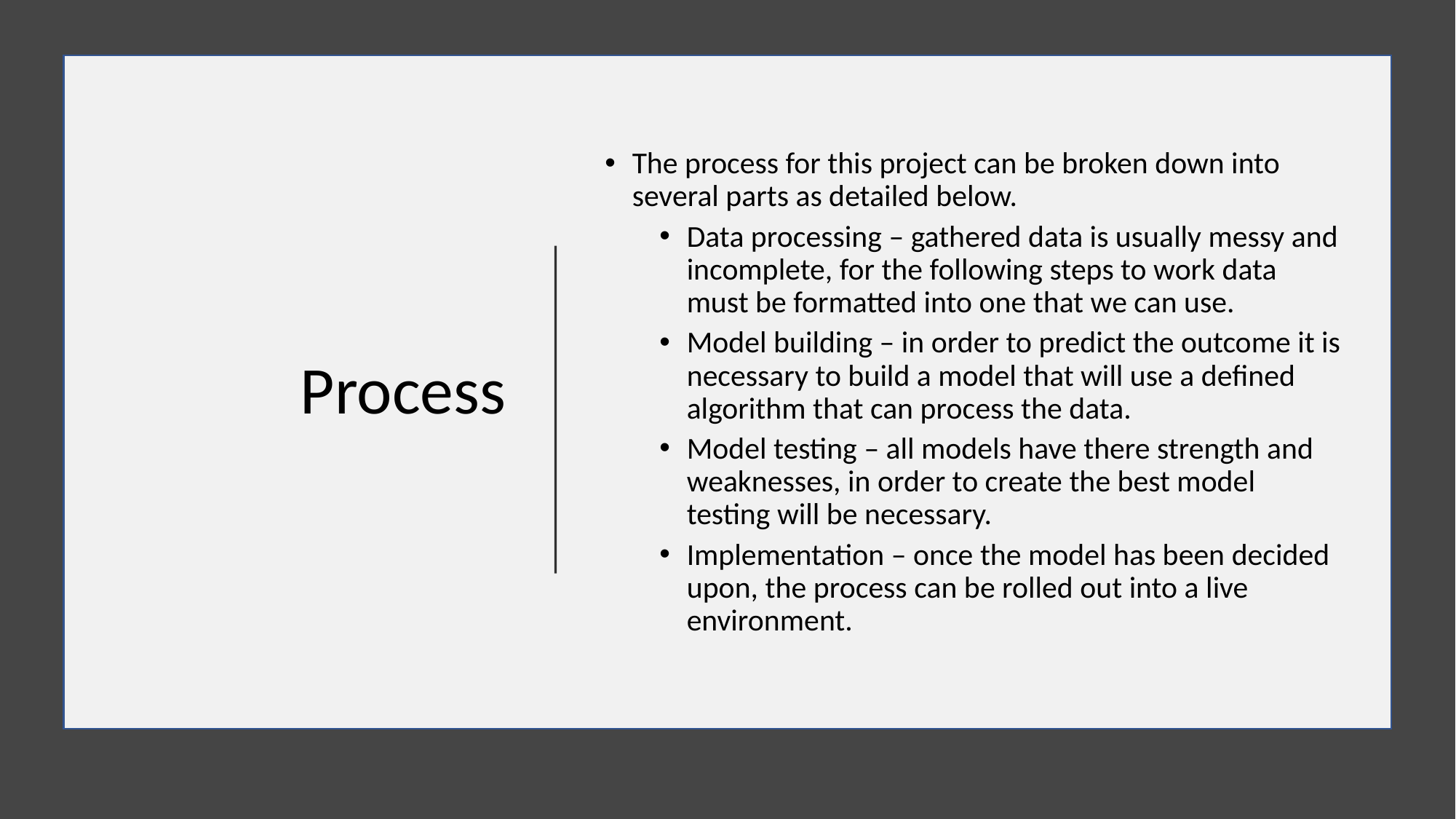

# Process
The process for this project can be broken down into several parts as detailed below.
Data processing – gathered data is usually messy and incomplete, for the following steps to work data must be formatted into one that we can use.
Model building – in order to predict the outcome it is necessary to build a model that will use a defined algorithm that can process the data.
Model testing – all models have there strength and weaknesses, in order to create the best model testing will be necessary.
Implementation – once the model has been decided upon, the process can be rolled out into a live environment.